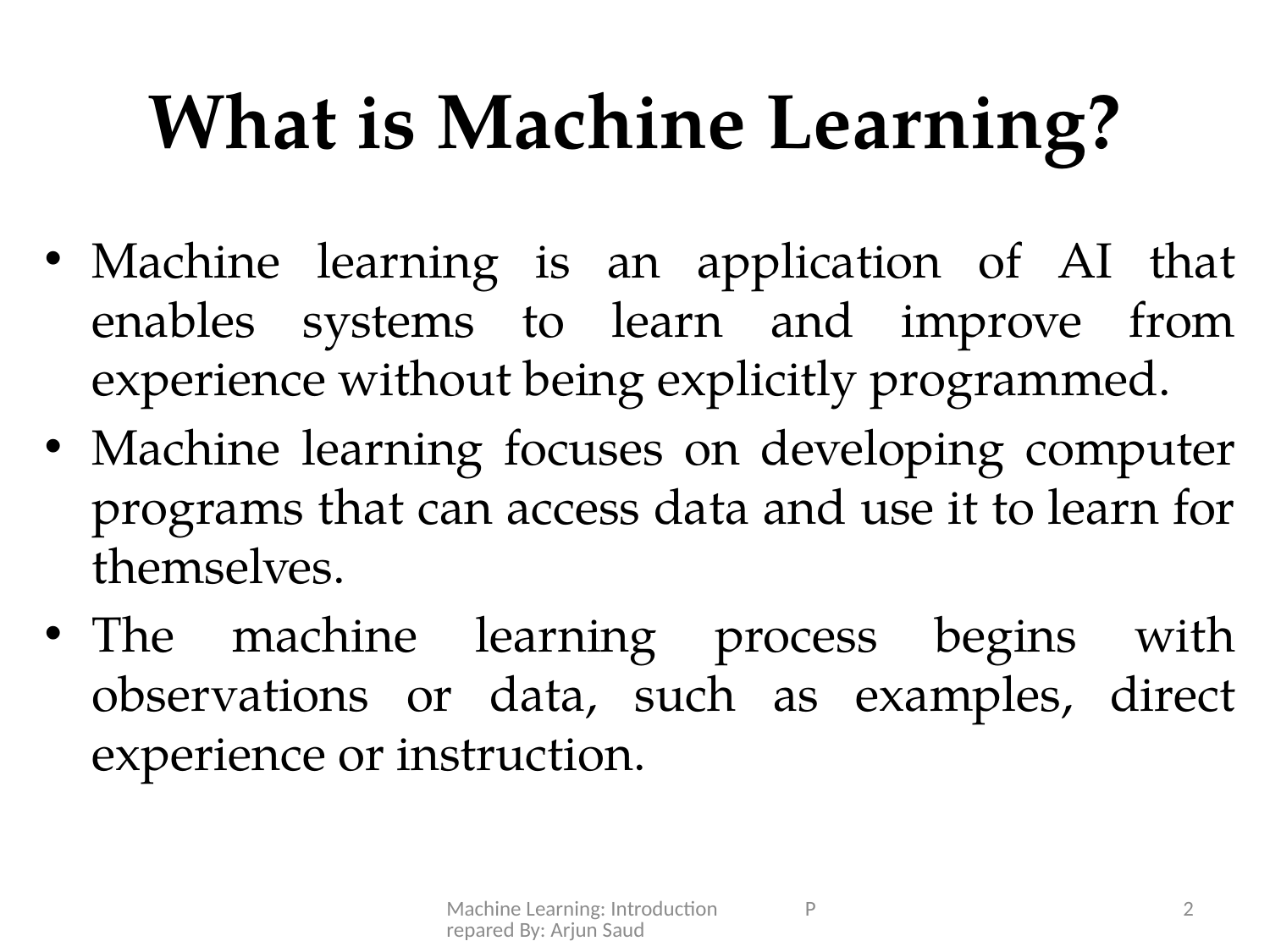

# What is Machine Learning?
Machine learning is an application of AI that enables systems to learn and improve from experience without being explicitly programmed.
Machine learning focuses on developing computer programs that can access data and use it to learn for themselves.
The machine learning process begins with observations or data, such as examples, direct experience or instruction.

Machine Learning: Introduction                  Prepared By: Arjun Saud
2